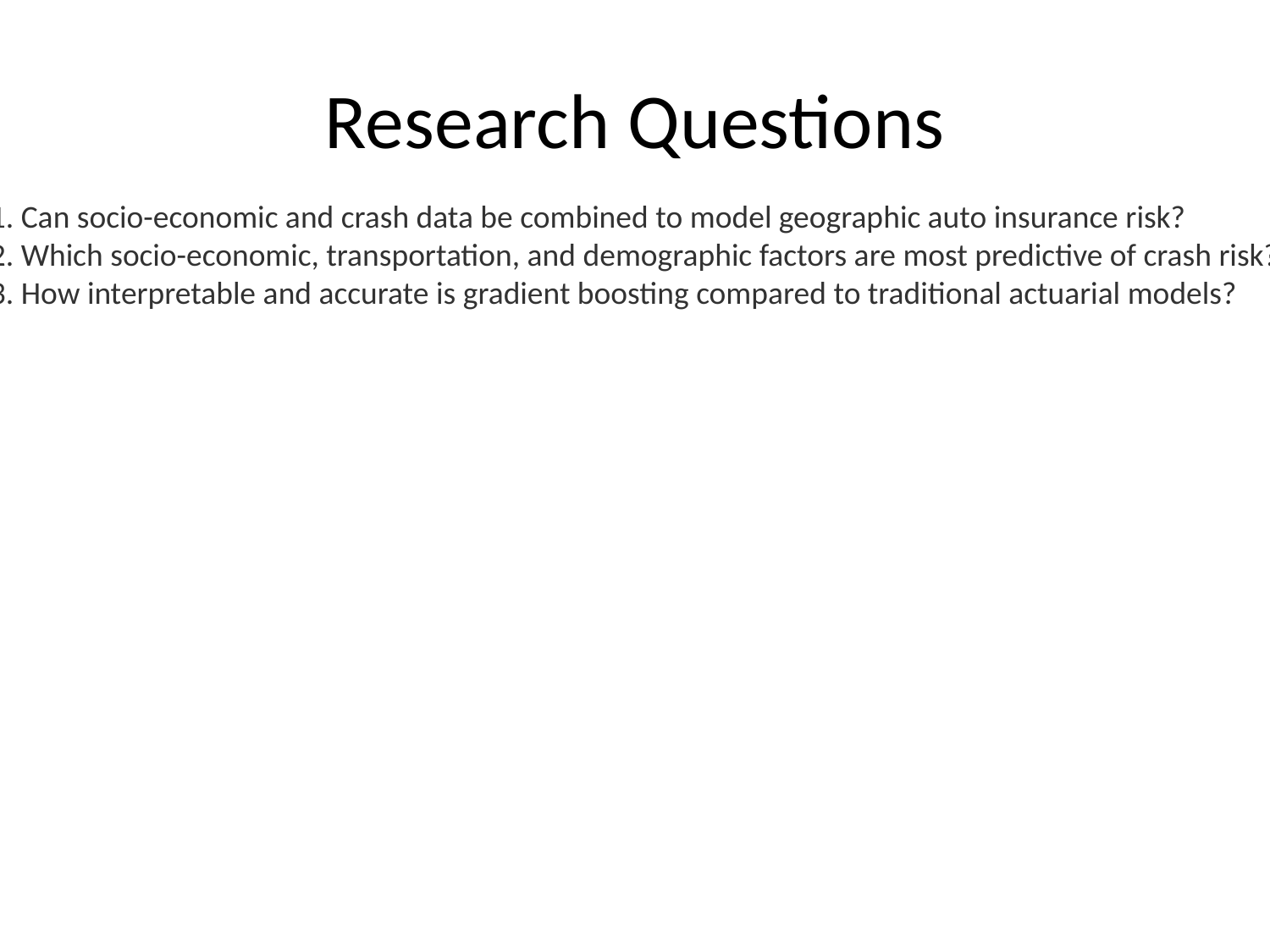

# Research Questions
1. Can socio-economic and crash data be combined to model geographic auto insurance risk?
2. Which socio-economic, transportation, and demographic factors are most predictive of crash risk?
3. How interpretable and accurate is gradient boosting compared to traditional actuarial models?